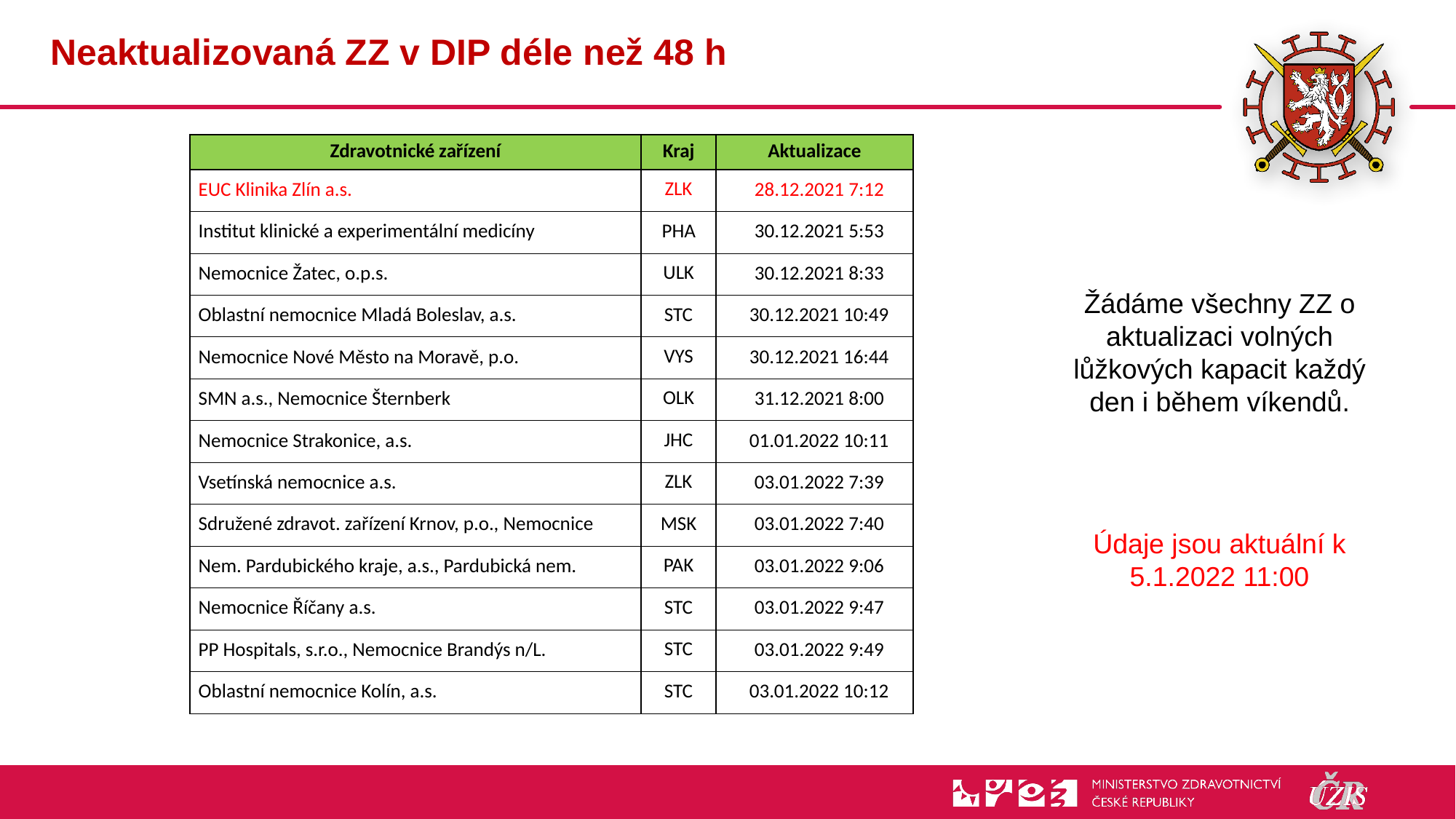

# Neaktualizovaná ZZ v DIP déle než 48 h
| Zdravotnické zařízení | Kraj | Aktualizace |
| --- | --- | --- |
| EUC Klinika Zlín a.s. | ZLK | 28.12.2021 7:12 |
| Institut klinické a experimentální medicíny | PHA | 30.12.2021 5:53 |
| Nemocnice Žatec, o.p.s. | ULK | 30.12.2021 8:33 |
| Oblastní nemocnice Mladá Boleslav, a.s. | STC | 30.12.2021 10:49 |
| Nemocnice Nové Město na Moravě, p.o. | VYS | 30.12.2021 16:44 |
| SMN a.s., Nemocnice Šternberk | OLK | 31.12.2021 8:00 |
| Nemocnice Strakonice, a.s. | JHC | 01.01.2022 10:11 |
| Vsetínská nemocnice a.s. | ZLK | 03.01.2022 7:39 |
| Sdružené zdravot. zařízení Krnov, p.o., Nemocnice | MSK | 03.01.2022 7:40 |
| Nem. Pardubického kraje, a.s., Pardubická nem. | PAK | 03.01.2022 9:06 |
| Nemocnice Říčany a.s. | STC | 03.01.2022 9:47 |
| PP Hospitals, s.r.o., Nemocnice Brandýs n/L. | STC | 03.01.2022 9:49 |
| Oblastní nemocnice Kolín, a.s. | STC | 03.01.2022 10:12 |
Žádáme všechny ZZ o aktualizaci volných lůžkových kapacit každý den i během víkendů.
Údaje jsou aktuální k 5.1.2022 11:00